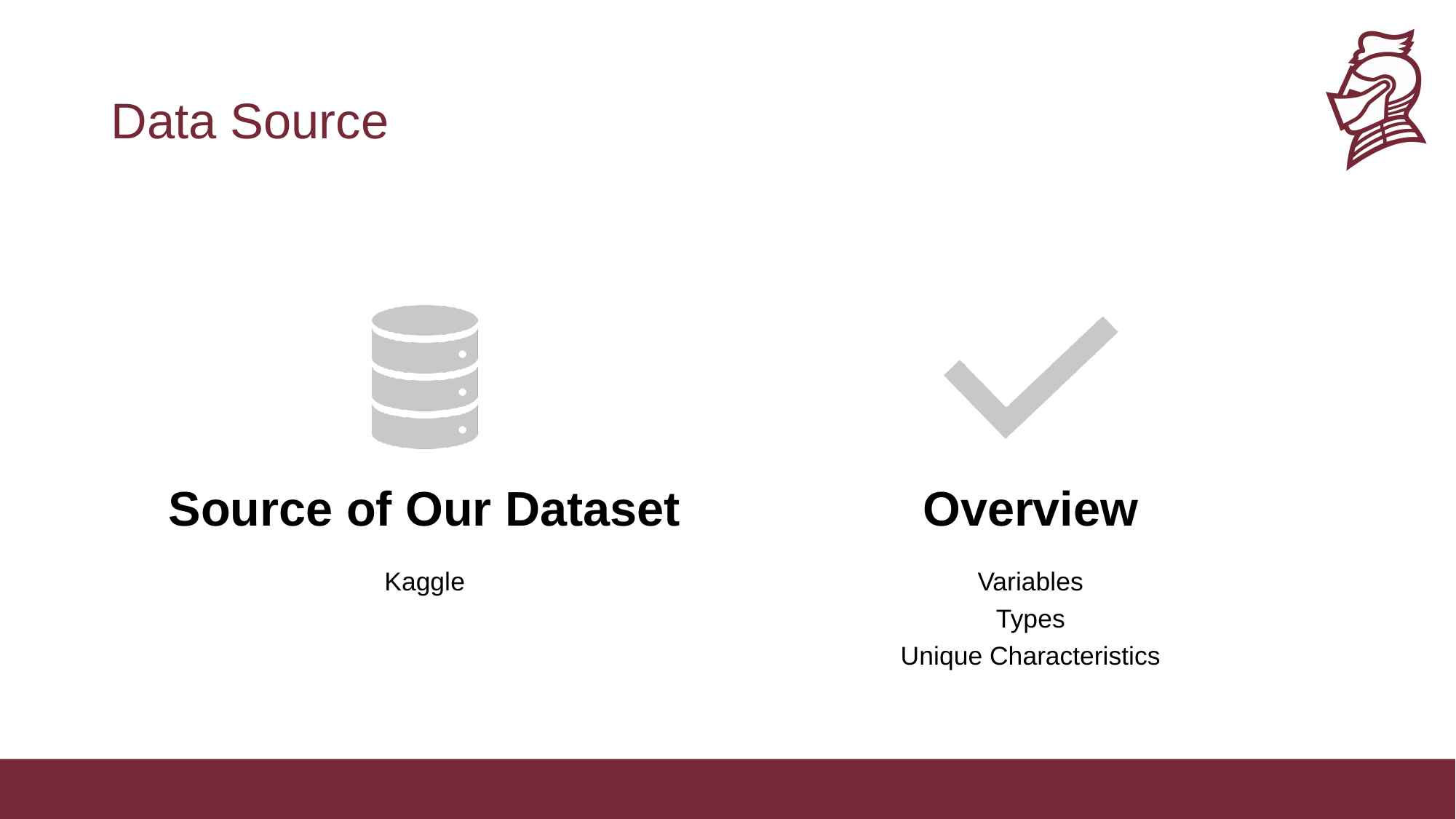

# Data Source
Source of Our Dataset
Kaggle
Overview
Variables
Types
Unique Characteristics